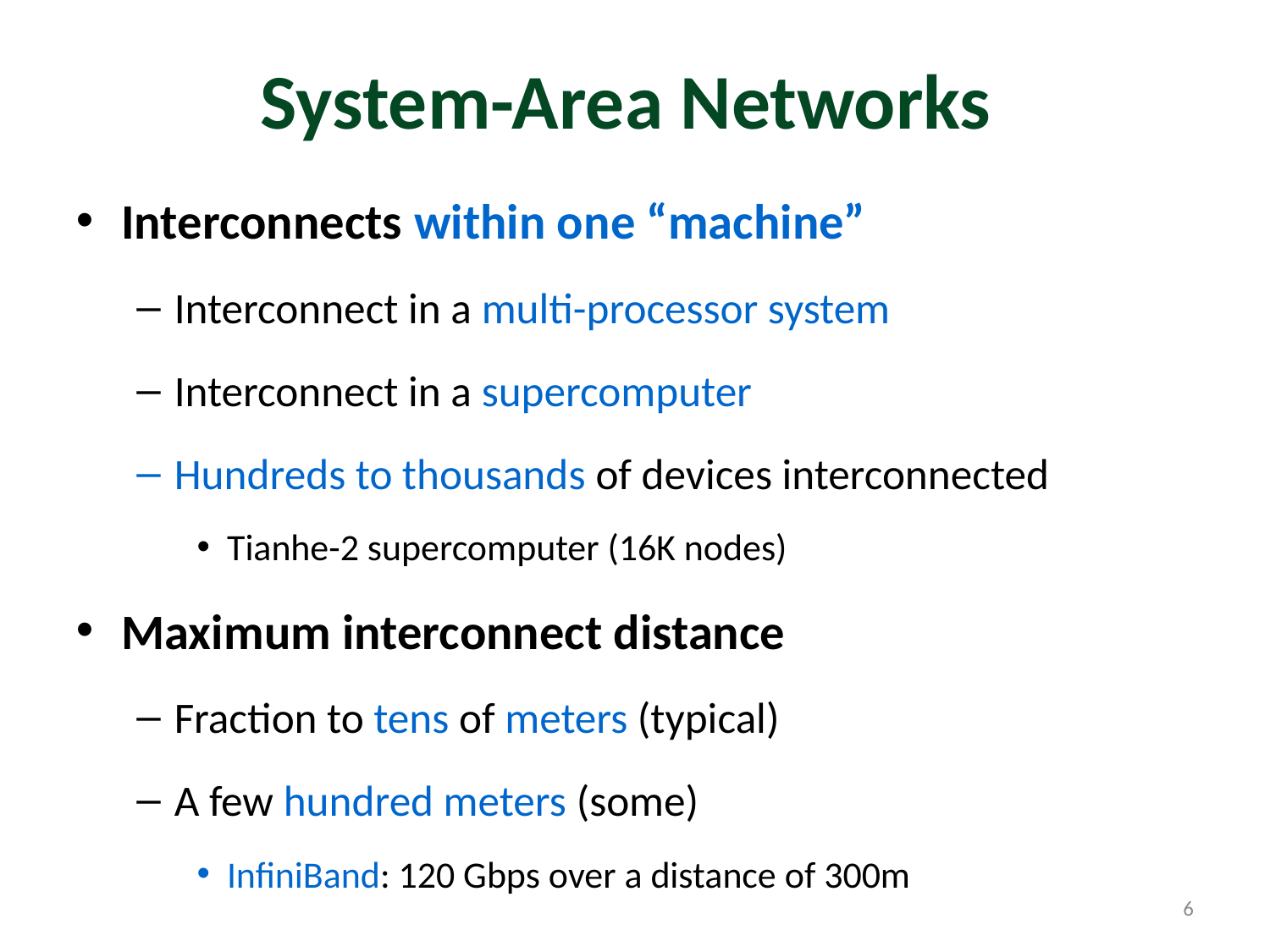

# System-Area Networks
Interconnects within one “machine”
Interconnect in a multi-processor system
Interconnect in a supercomputer
Hundreds to thousands of devices interconnected
Tianhe-2 supercomputer (16K nodes)
Maximum interconnect distance
Fraction to tens of meters (typical)
A few hundred meters (some)
InfiniBand: 120 Gbps over a distance of 300m
6